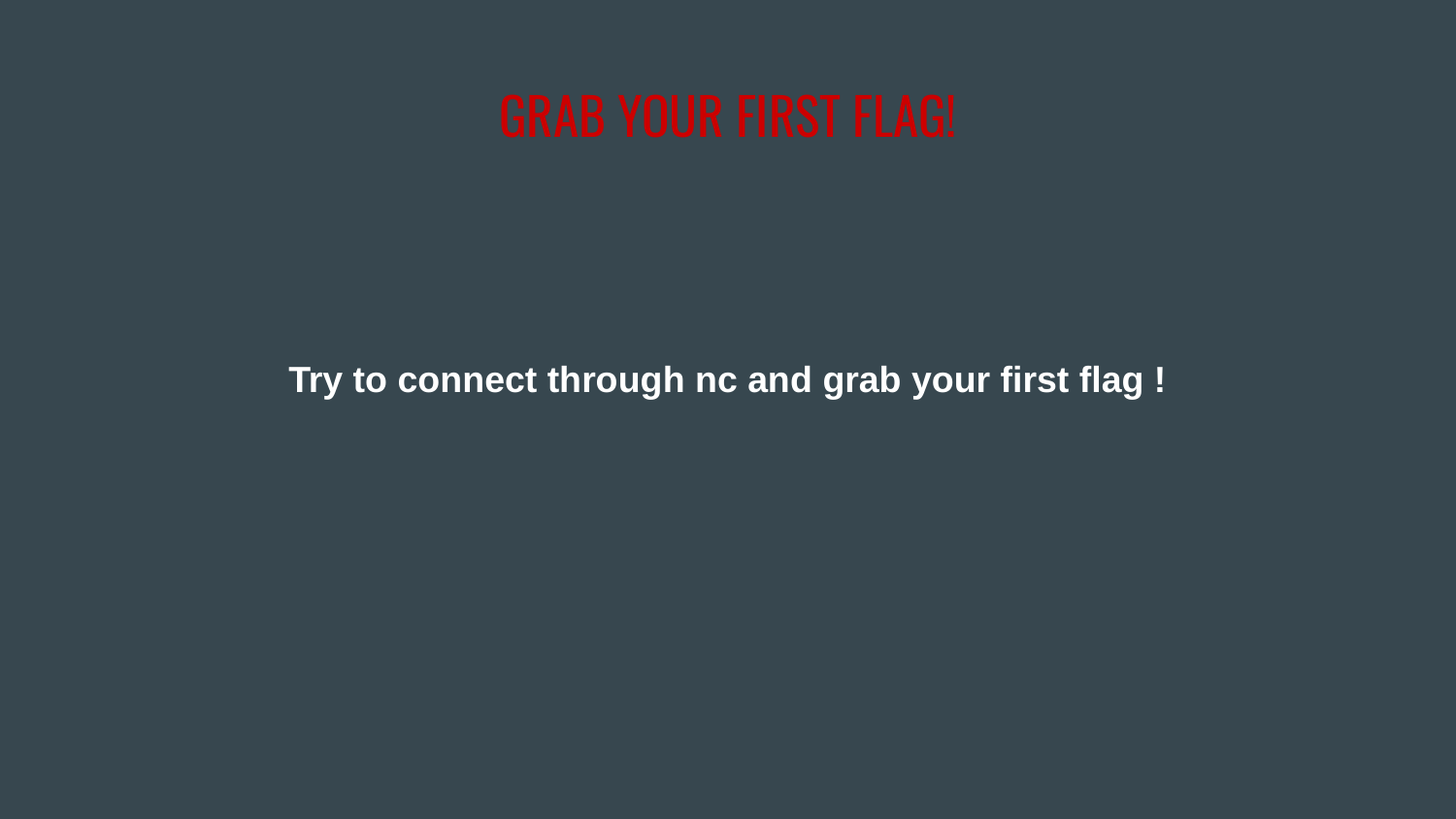

# GRAB YOUR FIRST FLAG!
Try to connect through nc and grab your first flag !